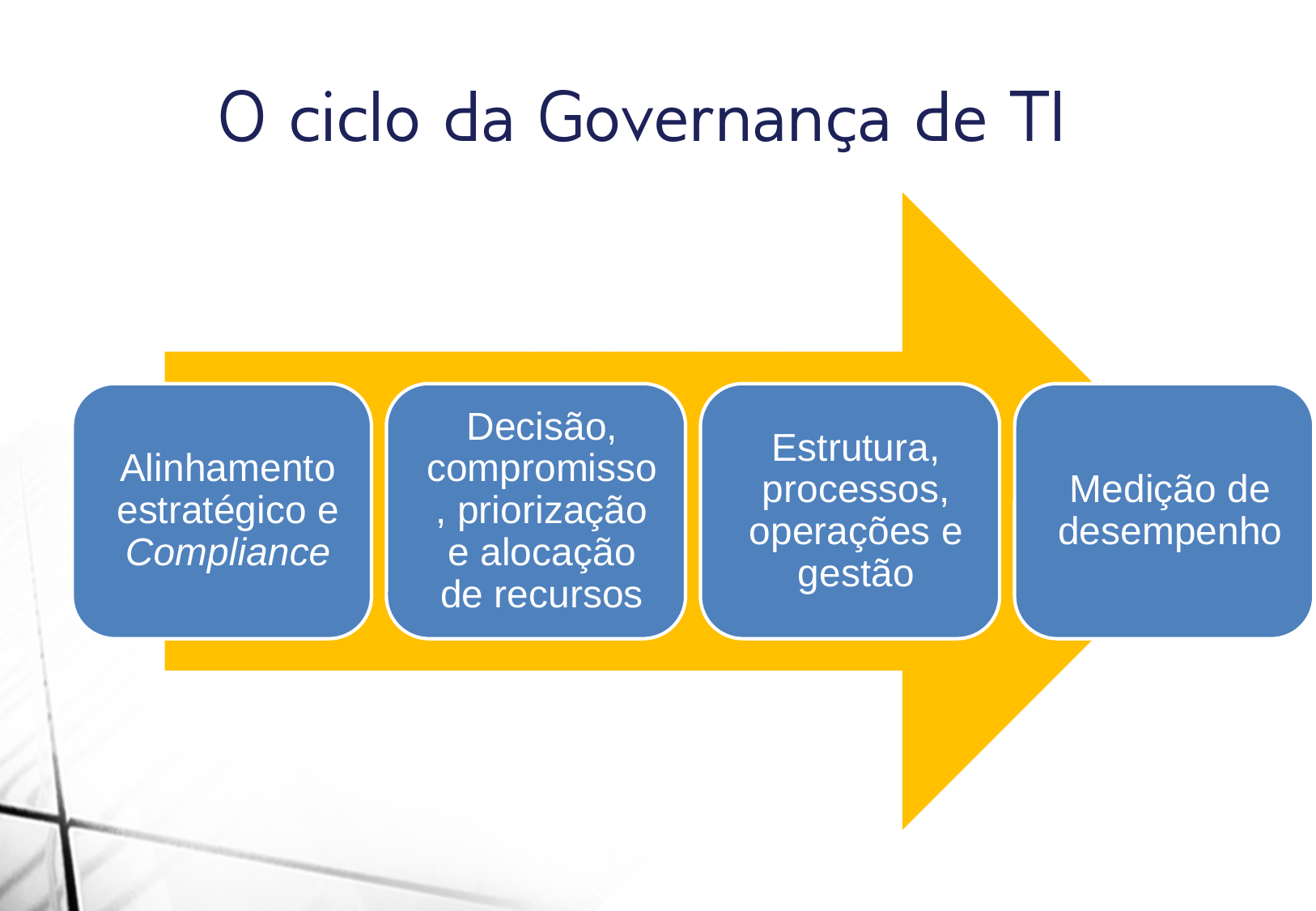

O ciclo da Governança de TI
Alinhamento estratégico e Compliance
Decisão, compromisso, priorização e alocação de recursos
Estrutura, processos, operações e gestão
Medição de desempenho